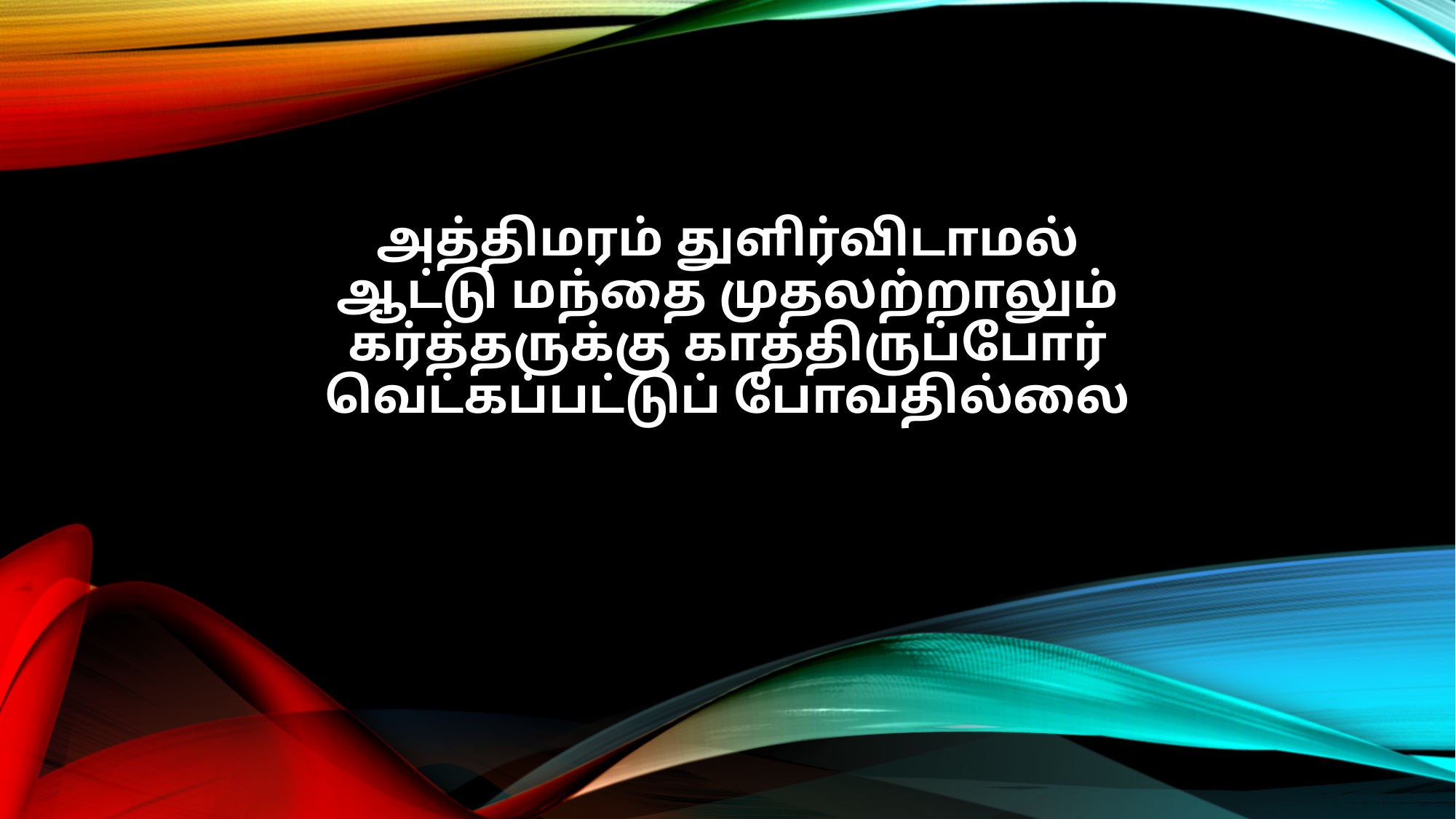

அத்திமரம் துளிர்விடாமல்
ஆட்டு மந்தை முதலற்றாலும்
கர்த்தருக்கு காத்திருப்போர்
வெட்கப்பட்டுப் போவதில்லை